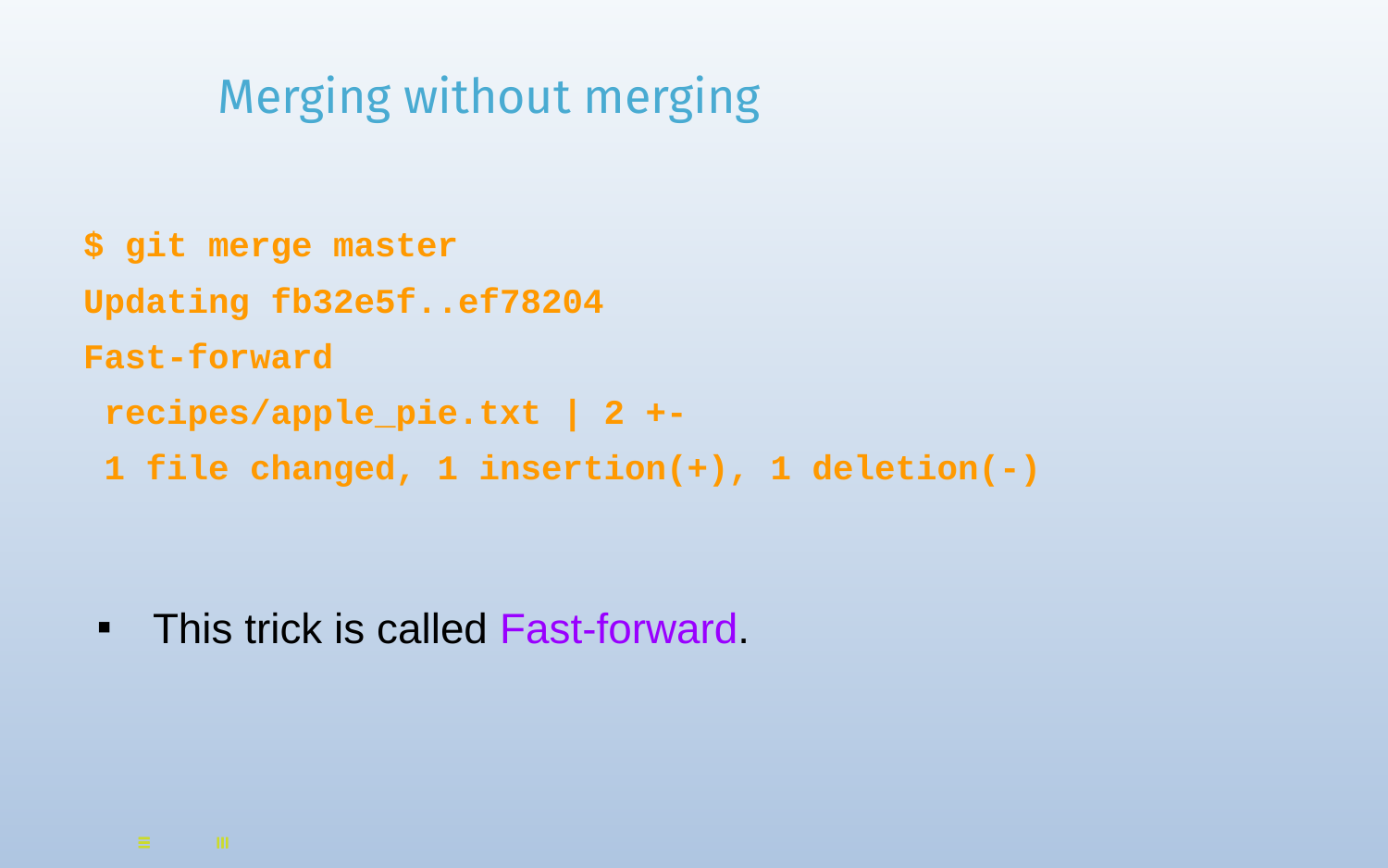

# Merging without merging
$ git merge master
Updating fb32e5f..ef78204
Fast-forward
 recipes/apple_pie.txt | 2 +-
 1 file changed, 1 insertion(+), 1 deletion(-)

This trick is called Fast-forward.